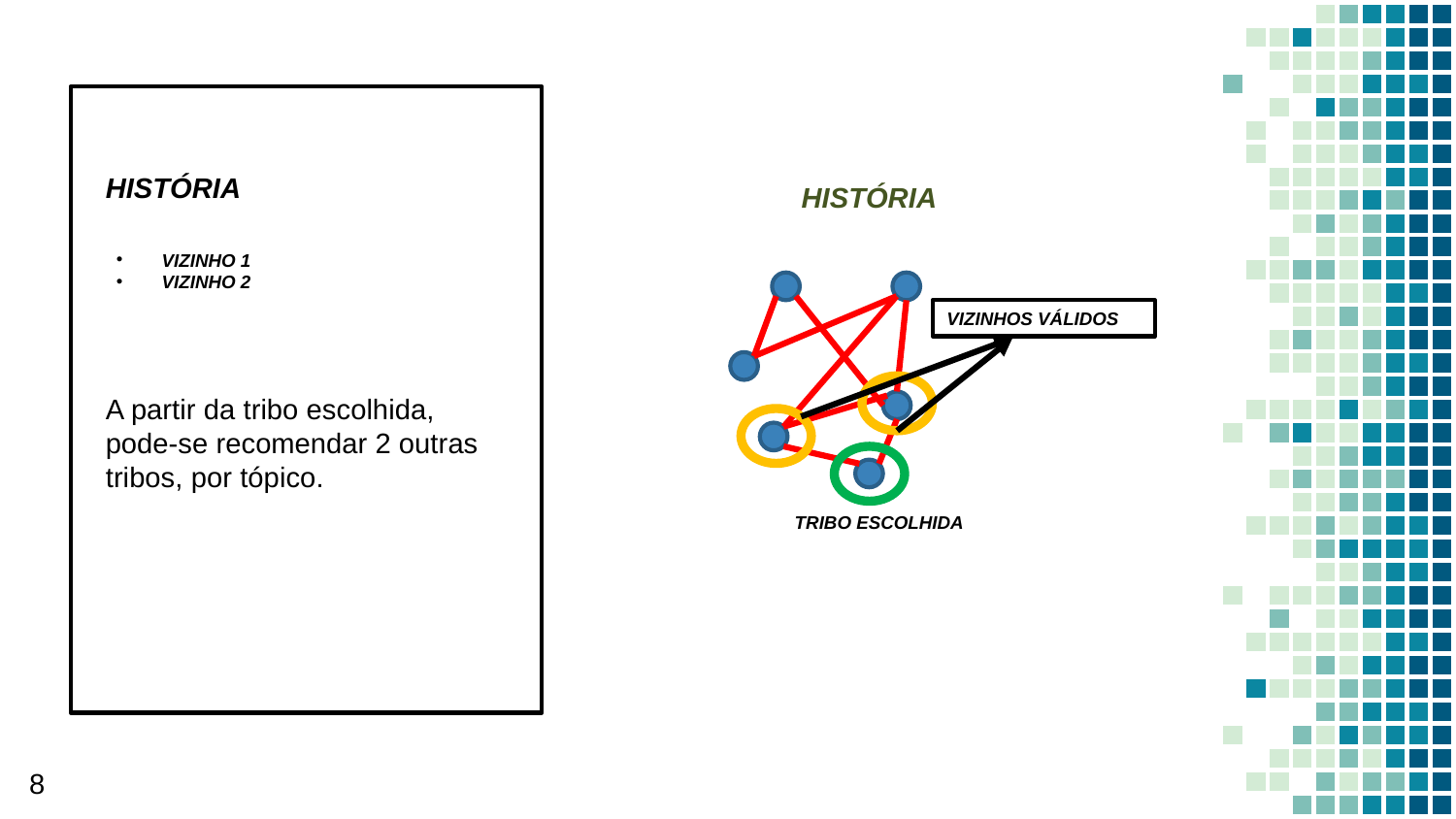

HISTÓRIA
HISTÓRIA
VIZINHO 1
VIZINHO 2

VIZINHOS VÁLIDOS

A partir da tribo escolhida, pode-se recomendar 2 outras tribos, por tópico.

TRIBO ESCOLHIDA
8